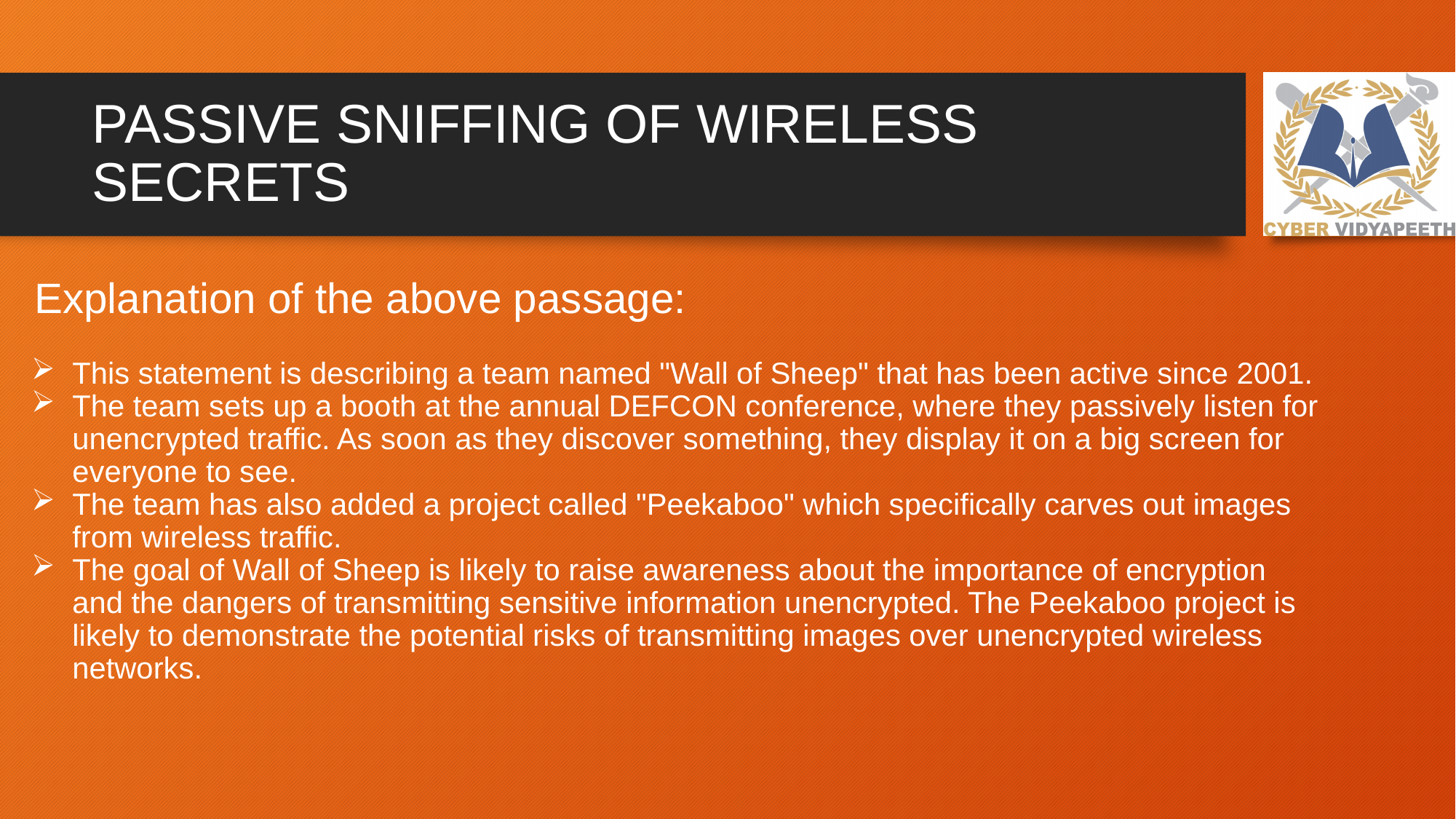

# PASSIVE SNIFFING OF WIRELESS SECRETS
Explanation of the above passage:
This statement is describing a team named "Wall of Sheep" that has been active since 2001.
The team sets up a booth at the annual DEFCON conference, where they passively listen for unencrypted traffic. As soon as they discover something, they display it on a big screen for everyone to see.
The team has also added a project called "Peekaboo" which specifically carves out images from wireless traffic.
The goal of Wall of Sheep is likely to raise awareness about the importance of encryption and the dangers of transmitting sensitive information unencrypted. The Peekaboo project is likely to demonstrate the potential risks of transmitting images over unencrypted wireless networks.